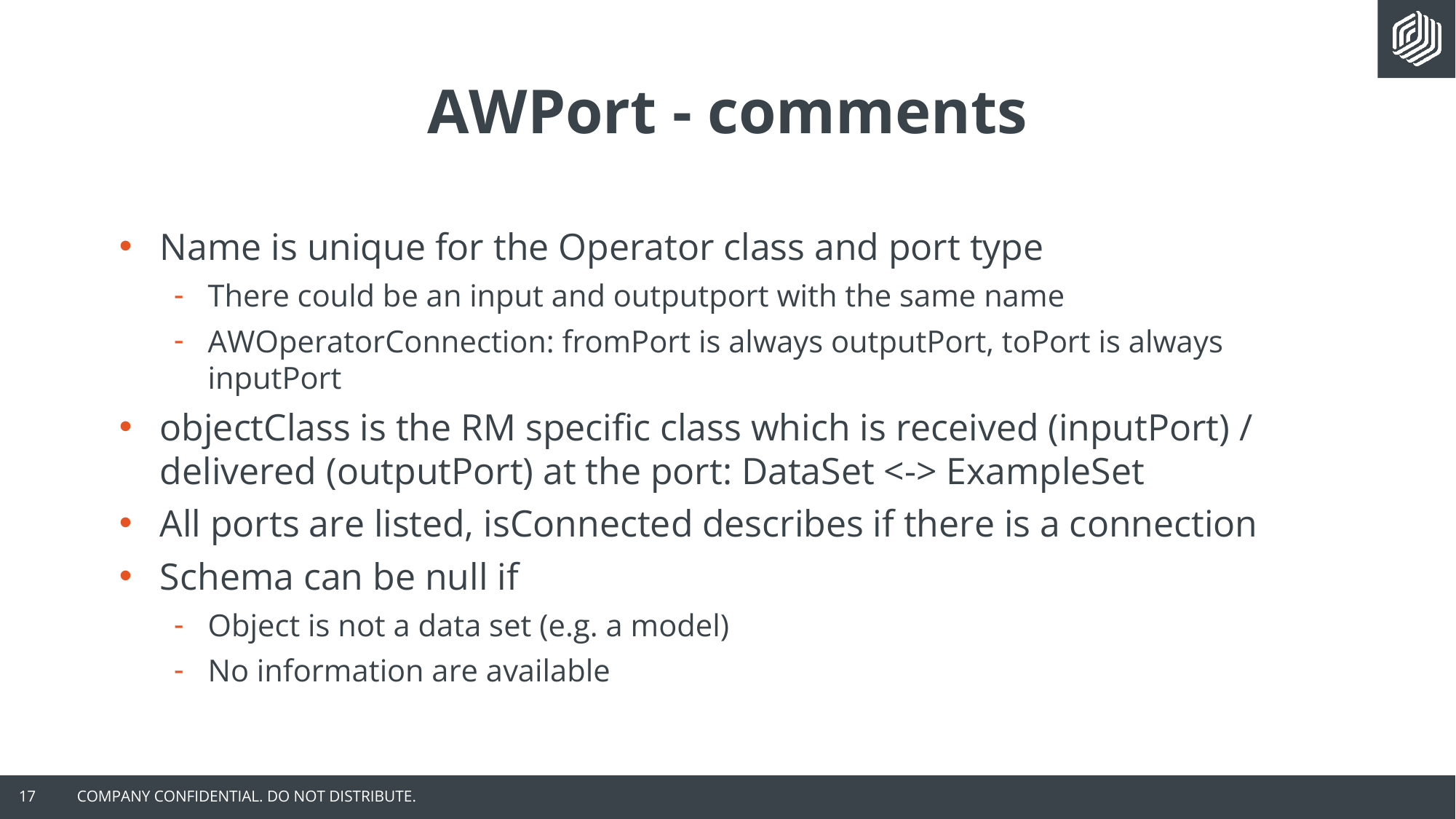

# AWPort - comments
Name is unique for the Operator class and port type
There could be an input and outputport with the same name
AWOperatorConnection: fromPort is always outputPort, toPort is always inputPort
objectClass is the RM specific class which is received (inputPort) / delivered (outputPort) at the port: DataSet <-> ExampleSet
All ports are listed, isConnected describes if there is a connection
Schema can be null if
Object is not a data set (e.g. a model)
No information are available
17
COMPANY CONFIDENTIAL. DO NOT DISTRIBUTE.